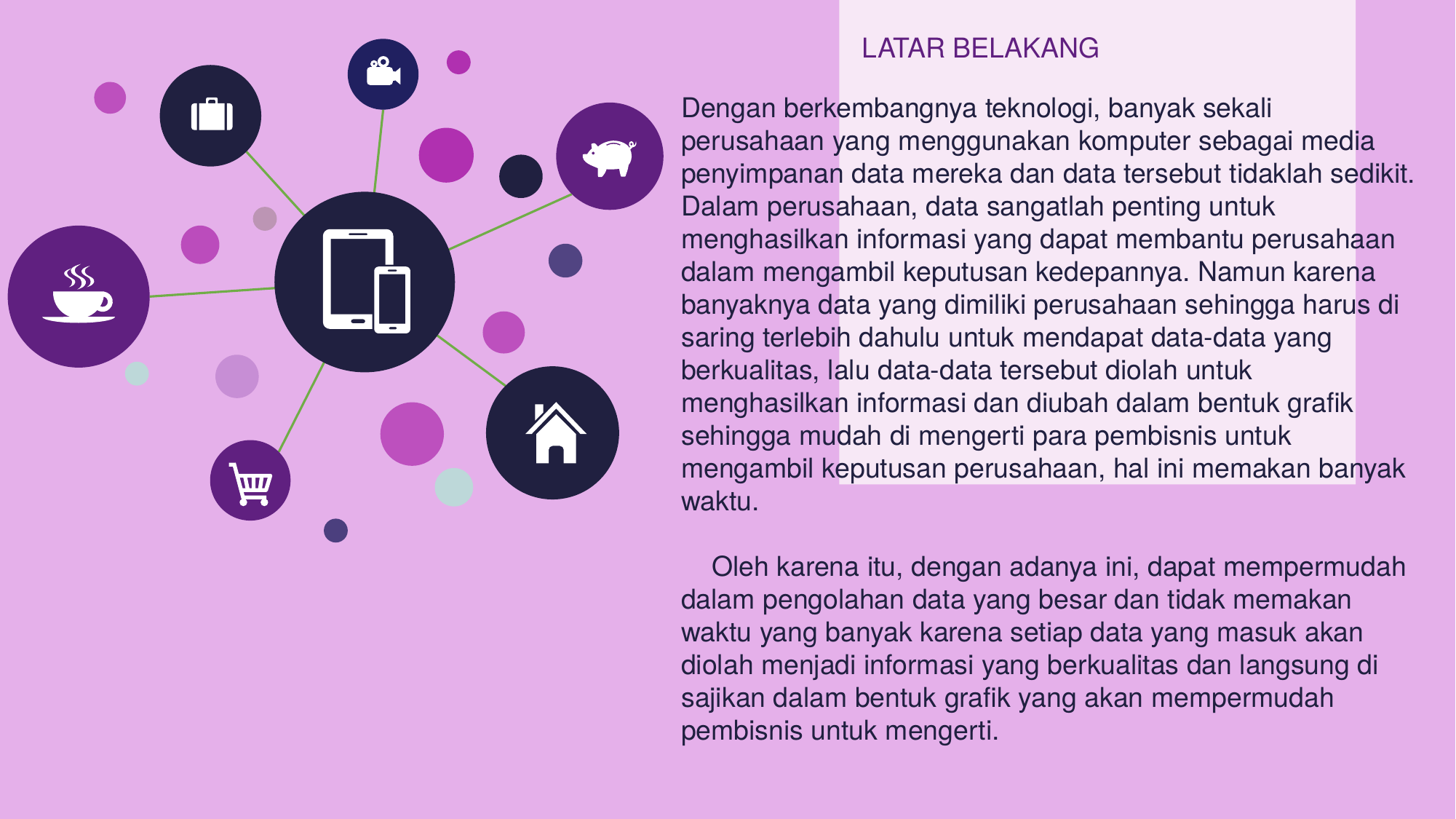

LATAR BELAKANG

Dengan berkembangnya teknologi, banyak sekali perusahaan yang menggunakan komputer sebagai media penyimpanan data mereka dan data tersebut tidaklah sedikit. Dalam perusahaan, data sangatlah penting untuk menghasilkan informasi yang dapat membantu perusahaan dalam mengambil keputusan kedepannya. Namun karena banyaknya data yang dimiliki perusahaan sehingga harus di saring terlebih dahulu untuk mendapat data-data yang berkualitas, lalu data-data tersebut diolah untuk menghasilkan informasi dan diubah dalam bentuk grafik sehingga mudah di mengerti para pembisnis untuk mengambil keputusan perusahaan, hal ini memakan banyak waktu.

    Oleh karena itu, dengan adanya ini, dapat mempermudah dalam pengolahan data yang besar dan tidak memakan waktu yang banyak karena setiap data yang masuk akan diolah menjadi informasi yang berkualitas dan langsung di sajikan dalam bentuk grafik yang akan mempermudah pembisnis untuk mengerti.